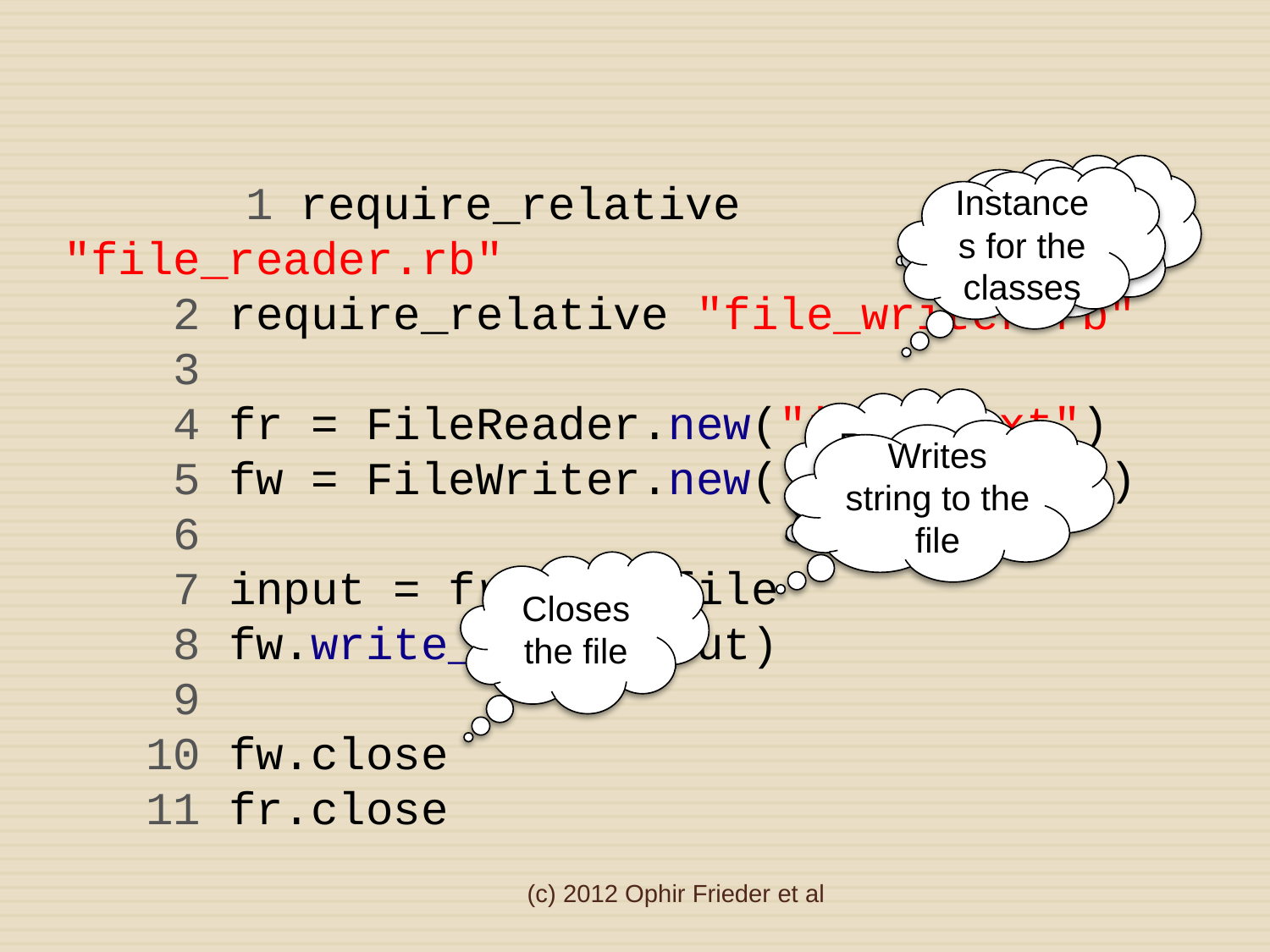

Imports classes
Instances for the classes
	  1 require_relative "file_reader.rb"
    2 require_relative "file_writer.rb"
    3
    4 fr = FileReader.new("input.txt")
    5 fw = FileWriter.new("output.txt")
    6
    7 input = fr.read_file
    8 fw.write_line(input)
    9
   10 fw.close
   11 fr.close
Reads the file
Writes string to the file
Closes the file
(c) 2012 Ophir Frieder et al